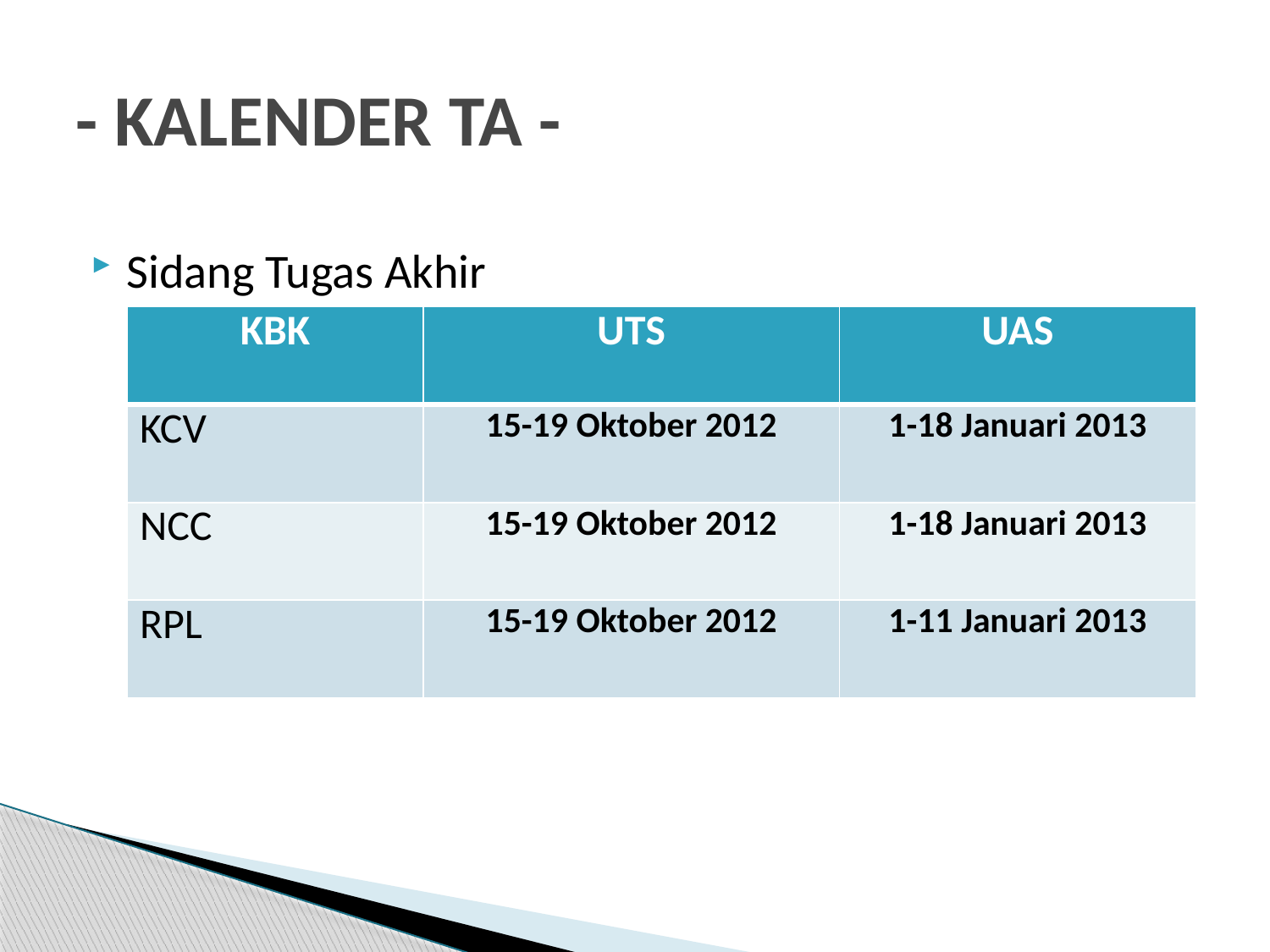

# - KALENDER TA -
Sidang Tugas Akhir

| KBK | UTS | UAS |
| --- | --- | --- |
| KCV | 15-19 Oktober 2012 | 1-18 Januari 2013 |
| NCC | 15-19 Oktober 2012 | 1-18 Januari 2013 |
| RPL | 15-19 Oktober 2012 | 1-11 Januari 2013 |